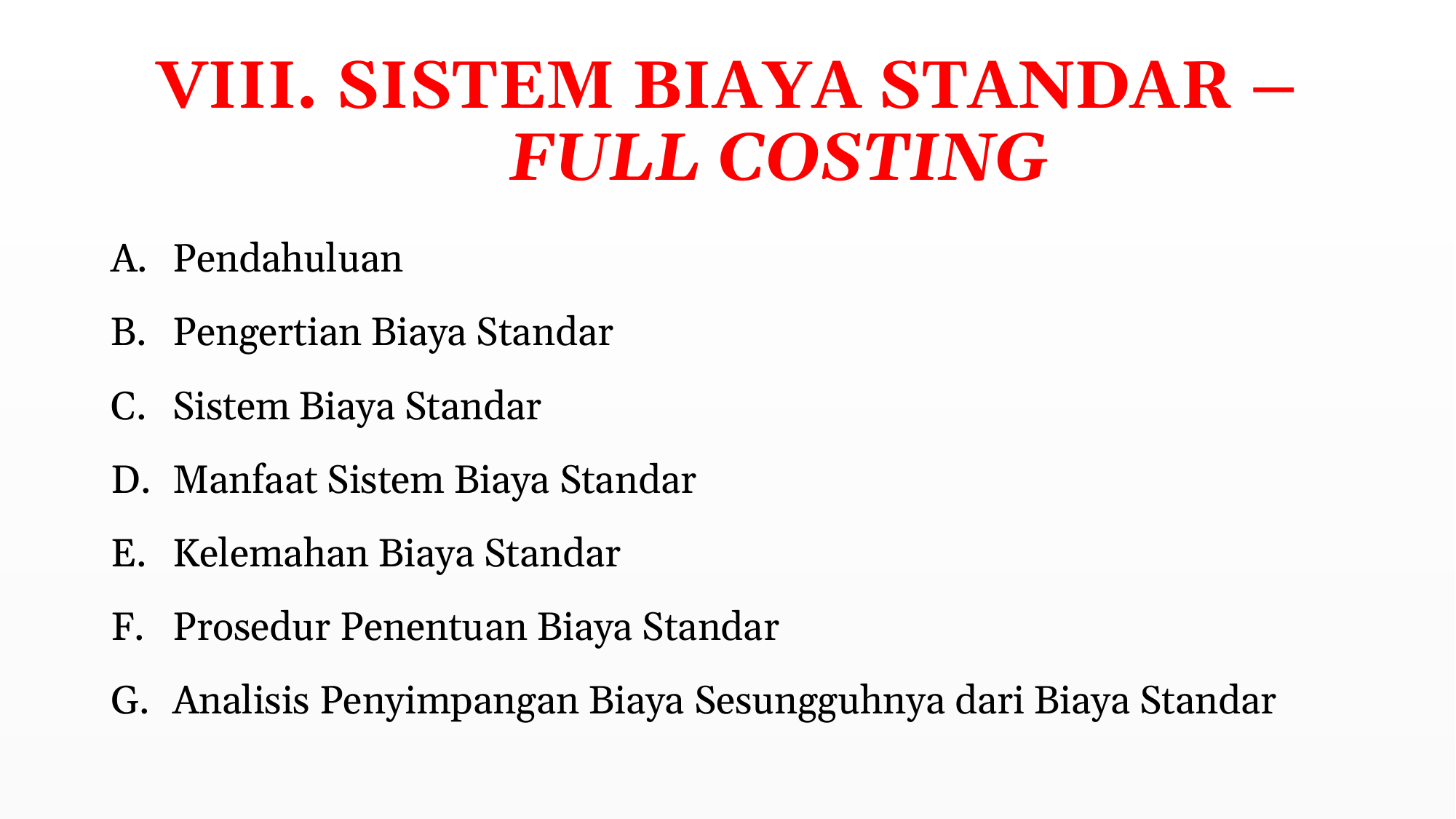

# SISTEM BIAYA STANDAR – FULL COSTING
Pendahuluan
Pengertian Biaya Standar
Sistem Biaya Standar
Manfaat Sistem Biaya Standar
Kelemahan Biaya Standar
Prosedur Penentuan Biaya Standar
Analisis Penyimpangan Biaya Sesungguhnya dari Biaya Standar